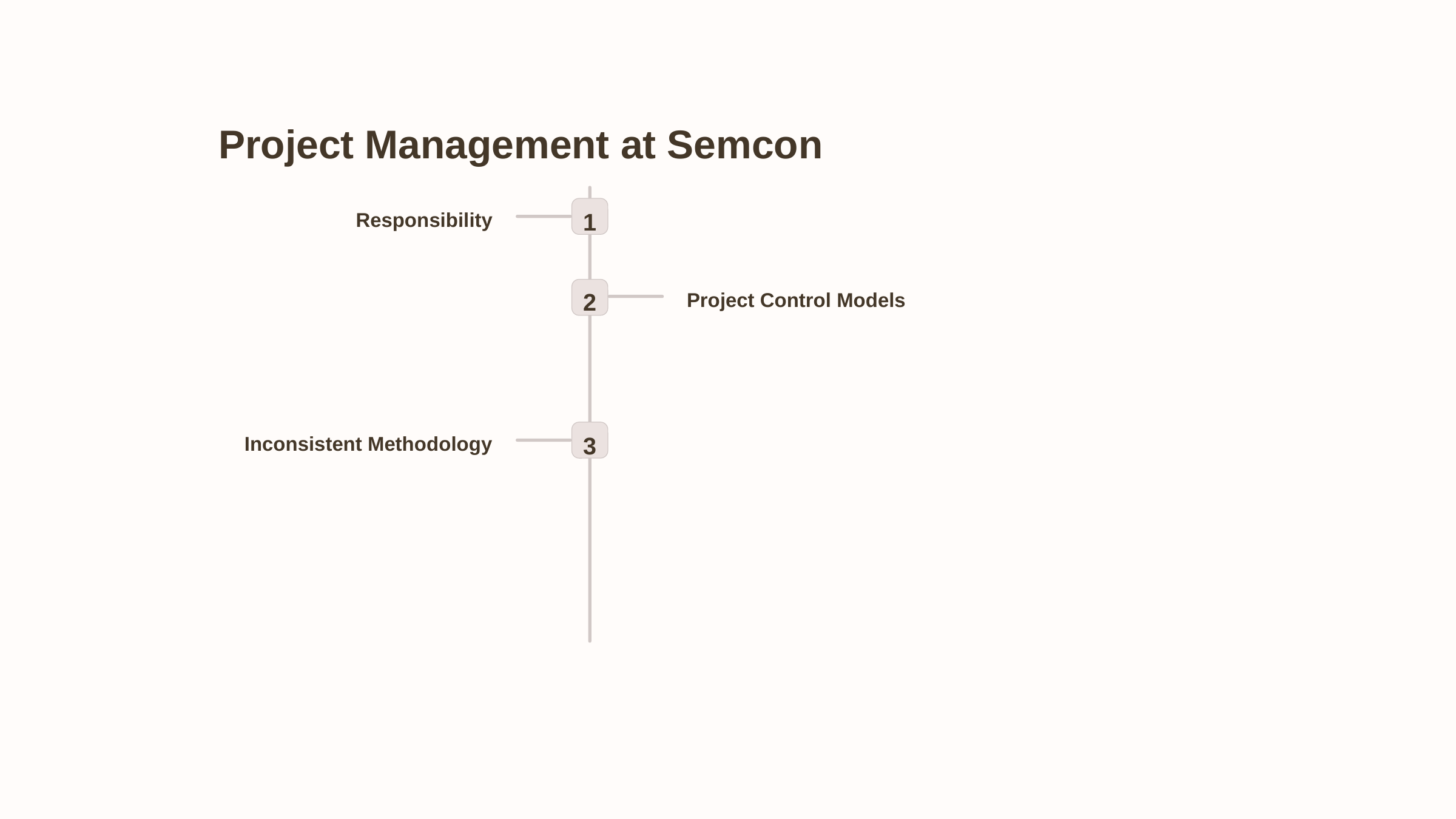

Project Management at Semcon

1
Responsibility

2
Project Control Models

3
Inconsistent Methodology